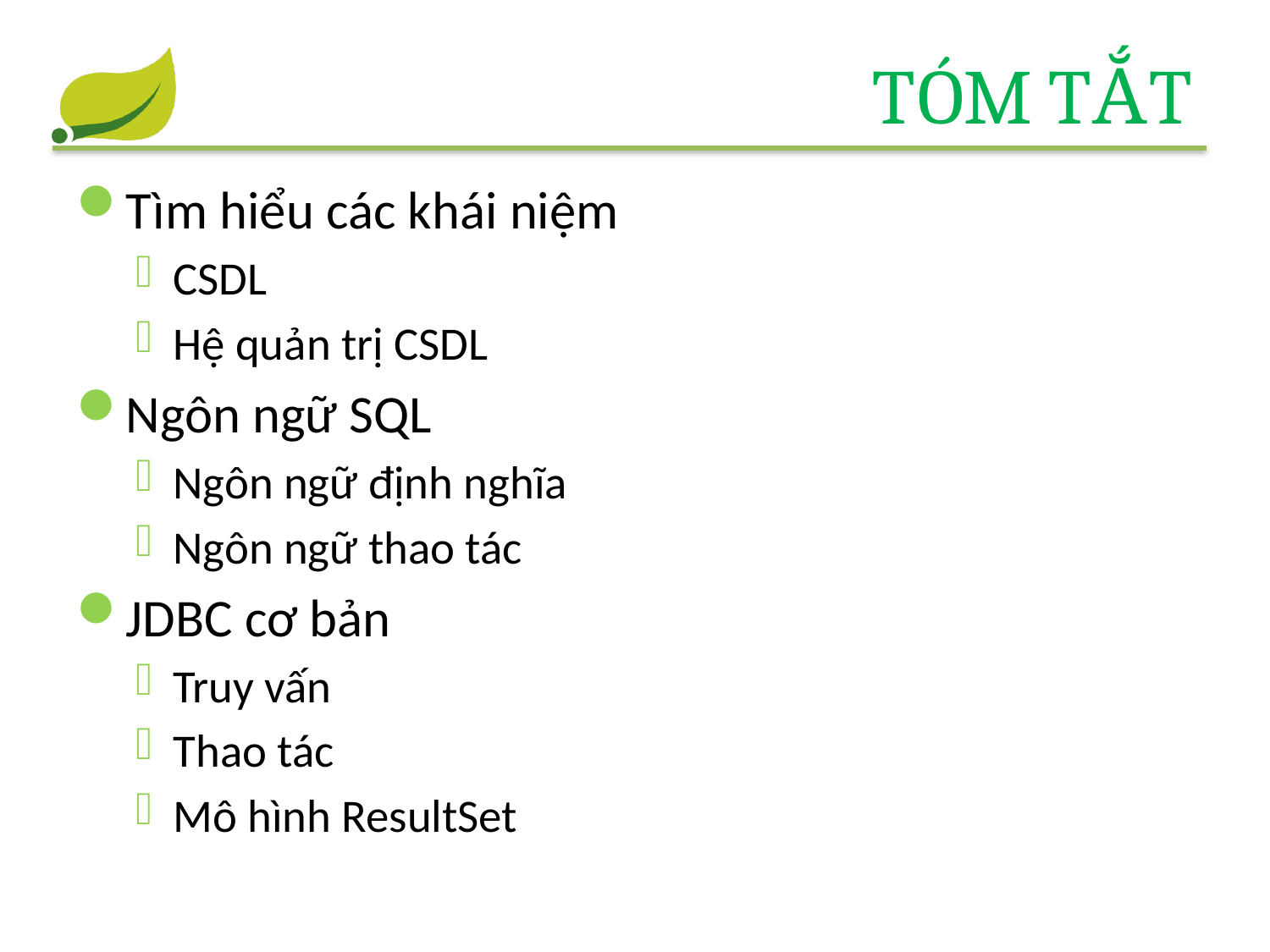

# Tóm tắt
Tìm hiểu các khái niệm
CSDL
Hệ quản trị CSDL
Ngôn ngữ SQL
Ngôn ngữ định nghĩa
Ngôn ngữ thao tác
JDBC cơ bản
Truy vấn
Thao tác
Mô hình ResultSet